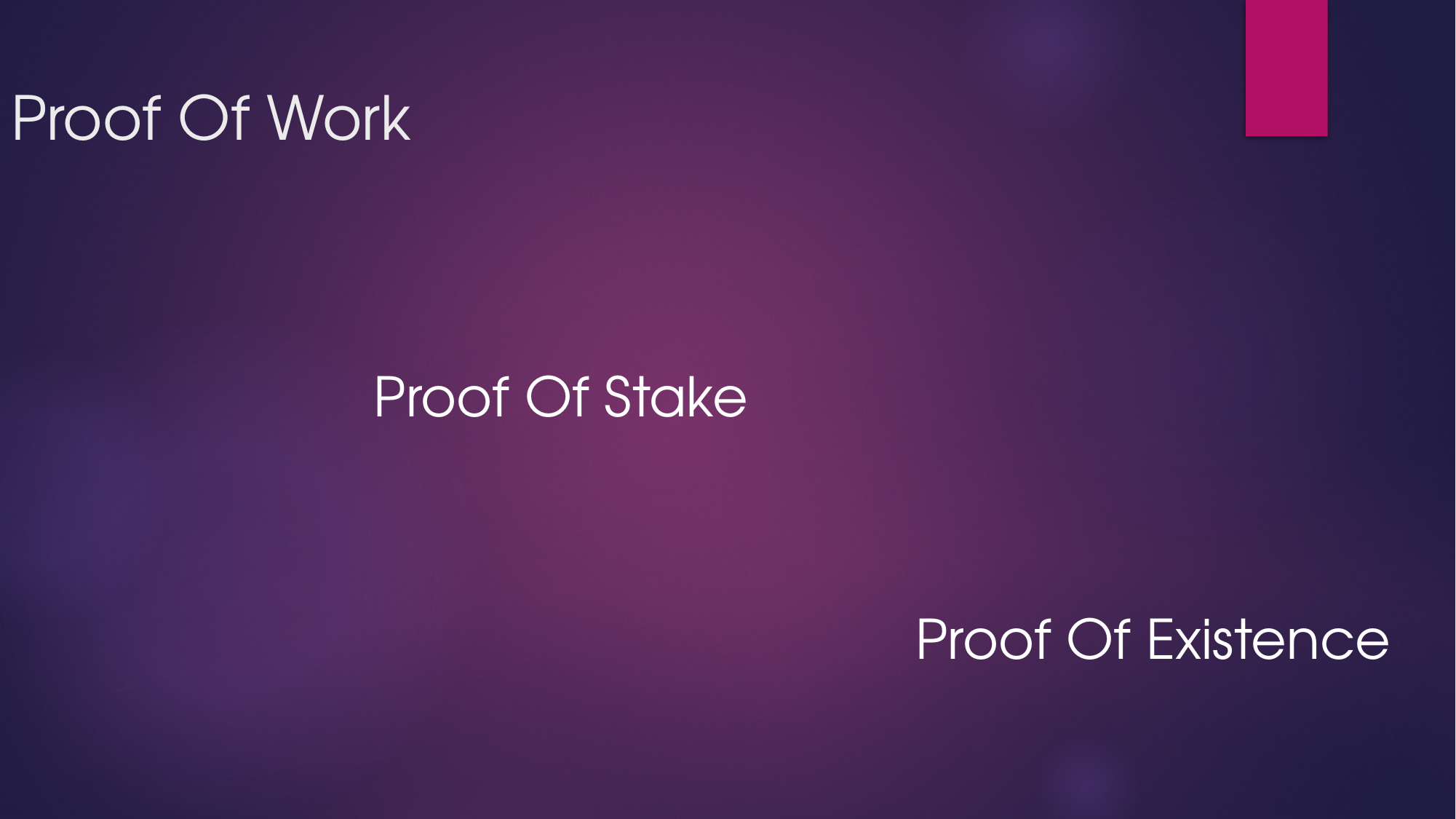

# Proof Of Work
Proof Of Stake
Proof Of Existence